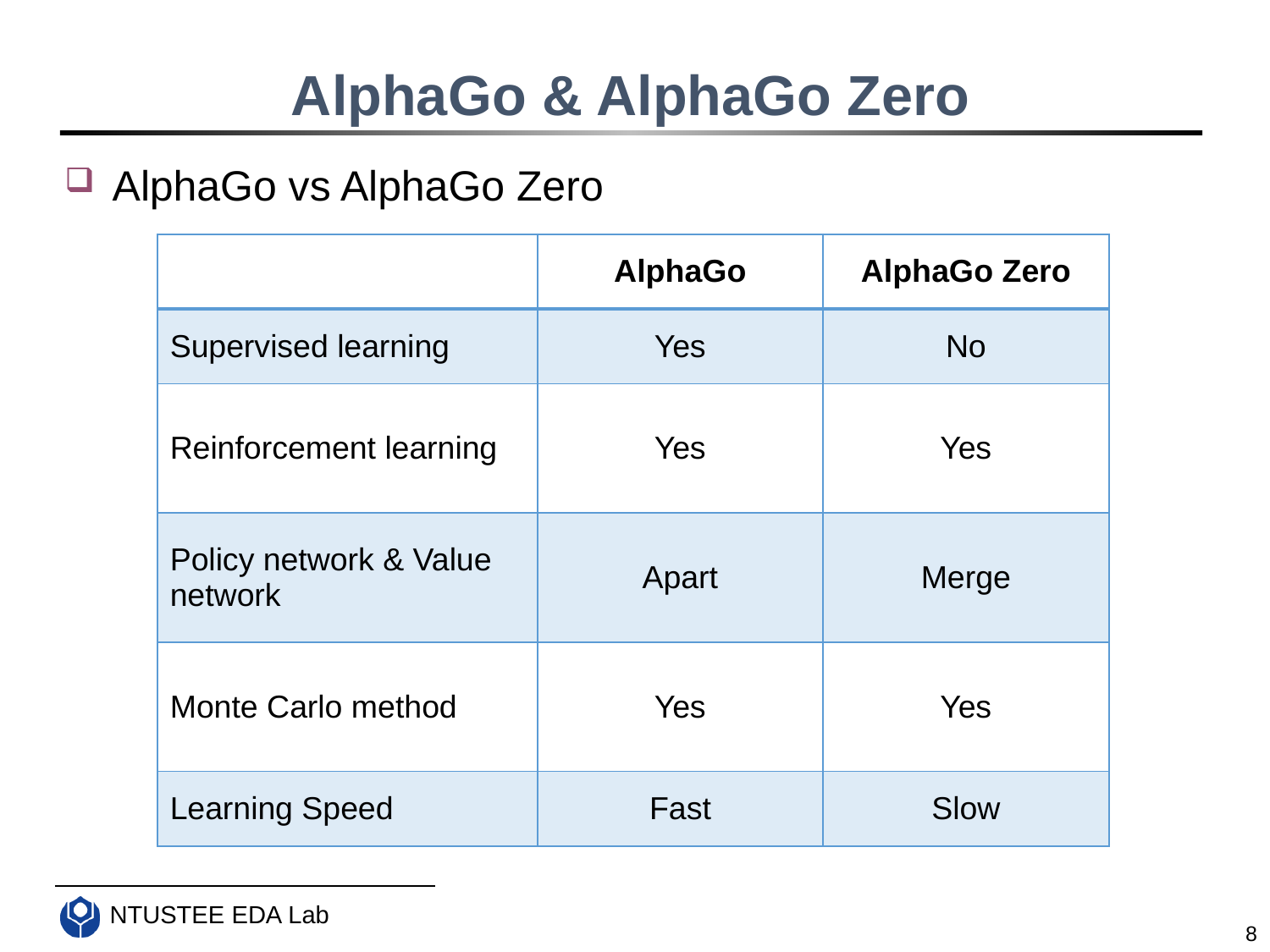

# AlphaGo & AlphaGo Zero
AlphaGo vs AlphaGo Zero

|  | AlphaGo | AlphaGo Zero |
| --- | --- | --- |
| Supervised learning | Yes | No |
| Reinforcement learning | Yes | Yes |
| Policy network & Value network | Apart | Merge |
| Monte Carlo method | Yes | Yes |
| Learning Speed | Fast | Slow |
8